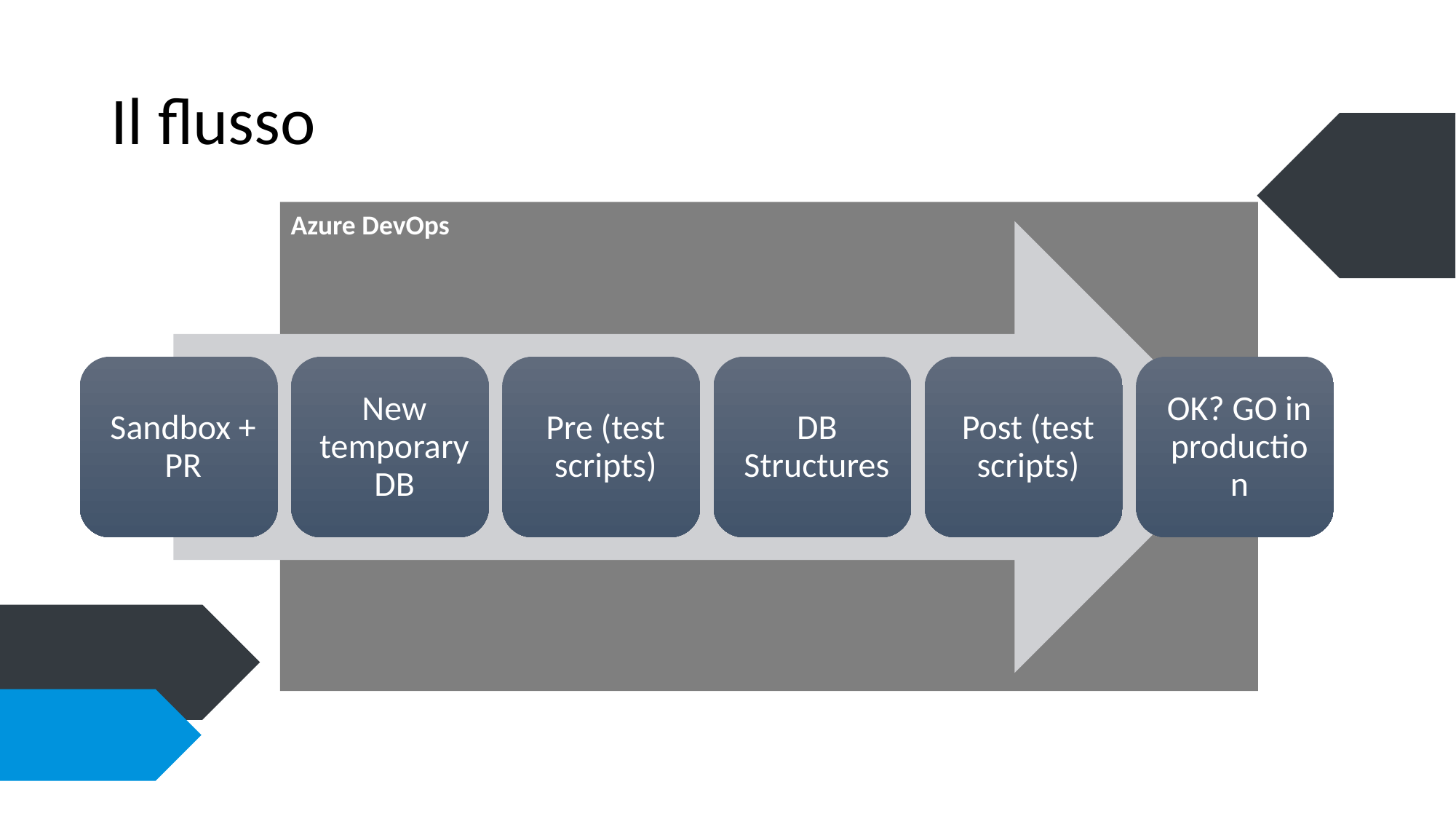

# Il flusso
Azure DevOps
Sandbox + PR
New temporary DB
Pre (test scripts)
DB Structures
Post (test scripts)
OK? GO in production